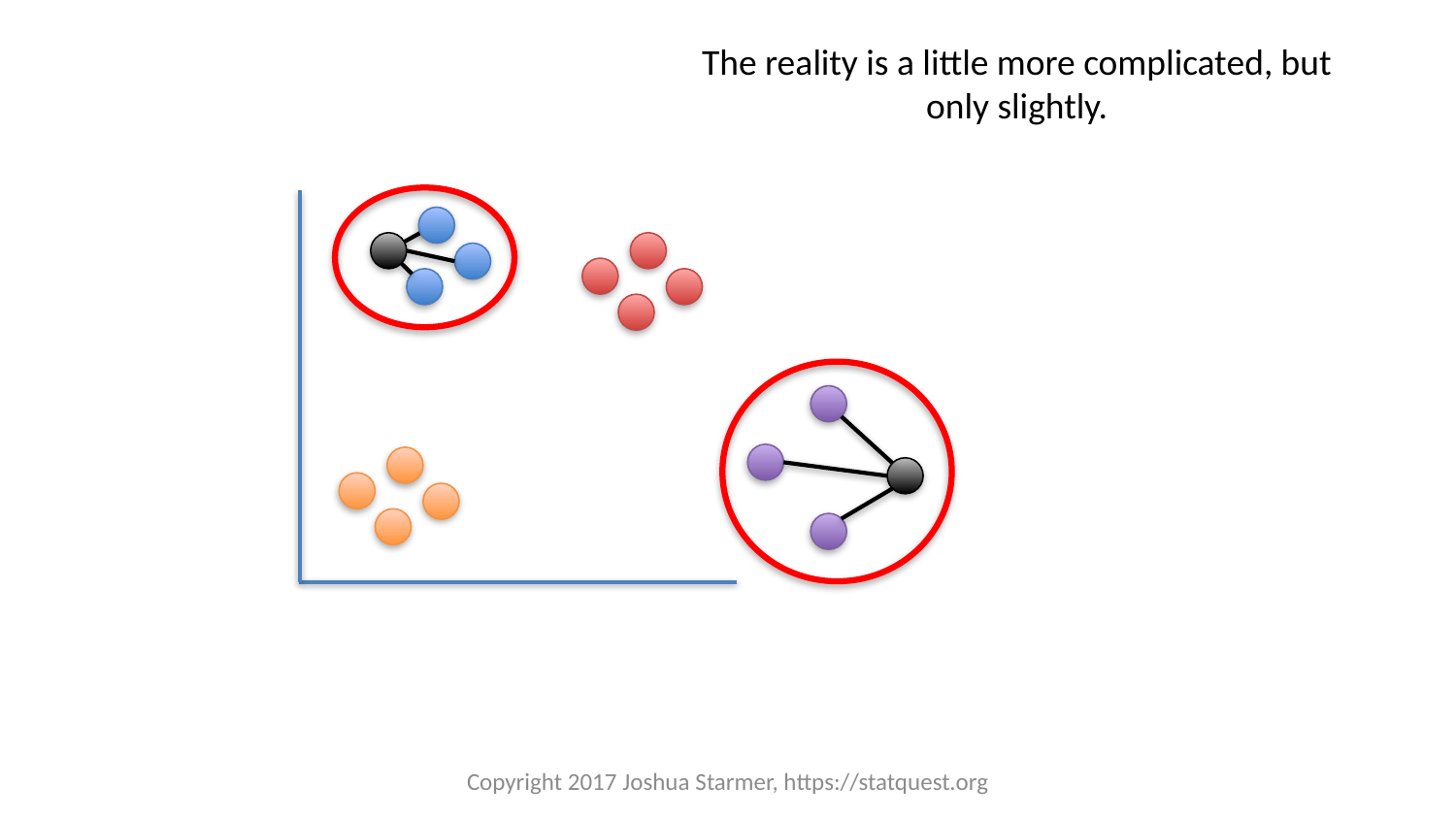

The reality is a little more complicated, but only slightly.

Copyright 2017 Joshua Starmer, https://statquest.org